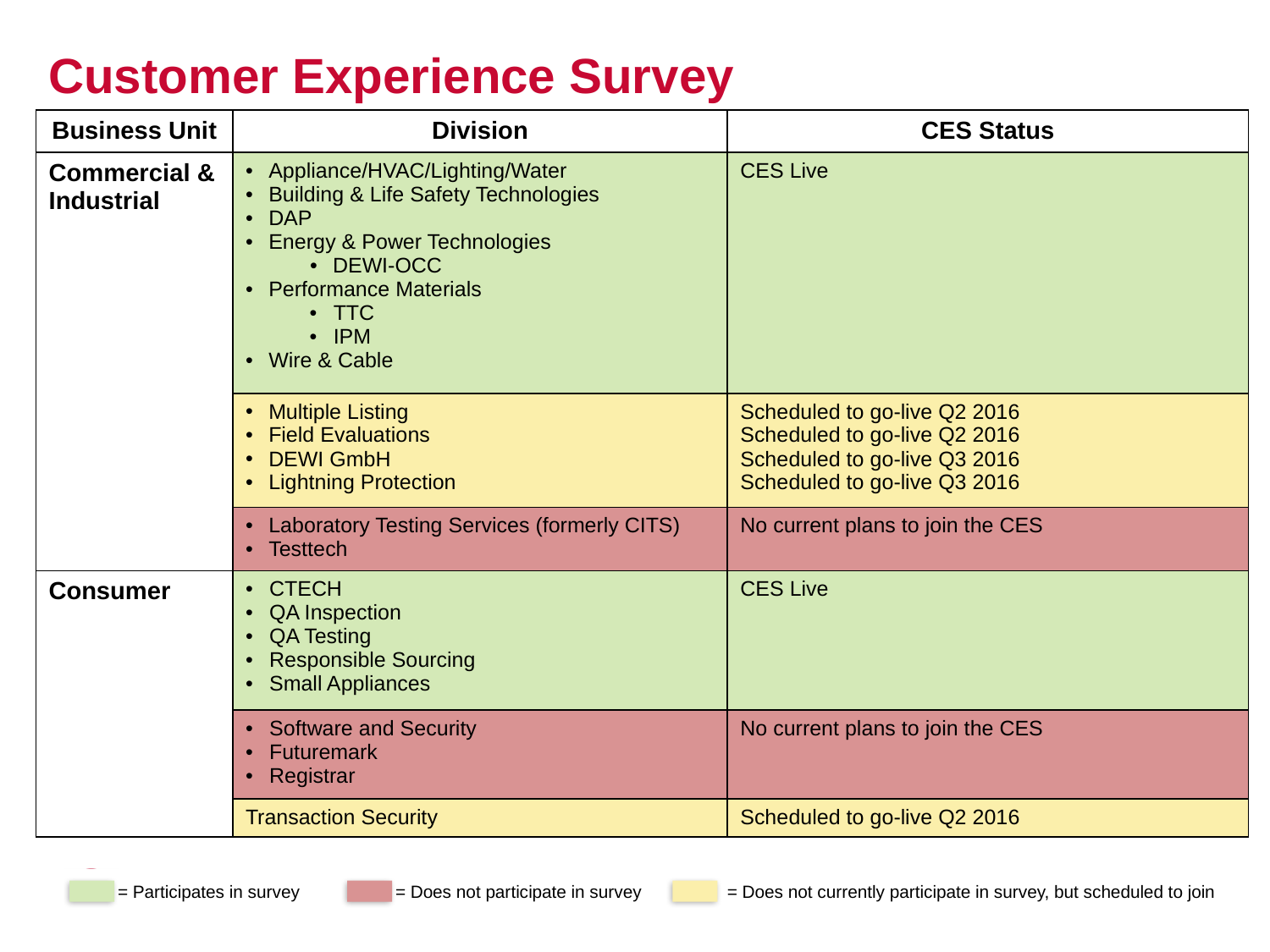

# Customer Experience Survey
| Business Unit | Division | CES Status |
| --- | --- | --- |
| Commercial & Industrial | Appliance/HVAC/Lighting/Water Building & Life Safety Technologies DAP Energy & Power Technologies DEWI-OCC Performance Materials TTC IPM Wire & Cable | CES Live |
|  | Multiple Listing Field Evaluations DEWI GmbH Lightning Protection | Scheduled to go-live Q2 2016 Scheduled to go-live Q2 2016 Scheduled to go-live Q3 2016 Scheduled to go-live Q3 2016 |
|  | Laboratory Testing Services (formerly CITS) Testtech | No current plans to join the CES |
| Consumer | CTECH QA Inspection QA Testing Responsible Sourcing Small Appliances | CES Live |
|  | Software and Security Futuremark Registrar | No current plans to join the CES |
|  | Transaction Security | Scheduled to go-live Q2 2016 |

5

= Participates in survey
= Does not participate in survey
= Does not currently participate in survey, but scheduled to join